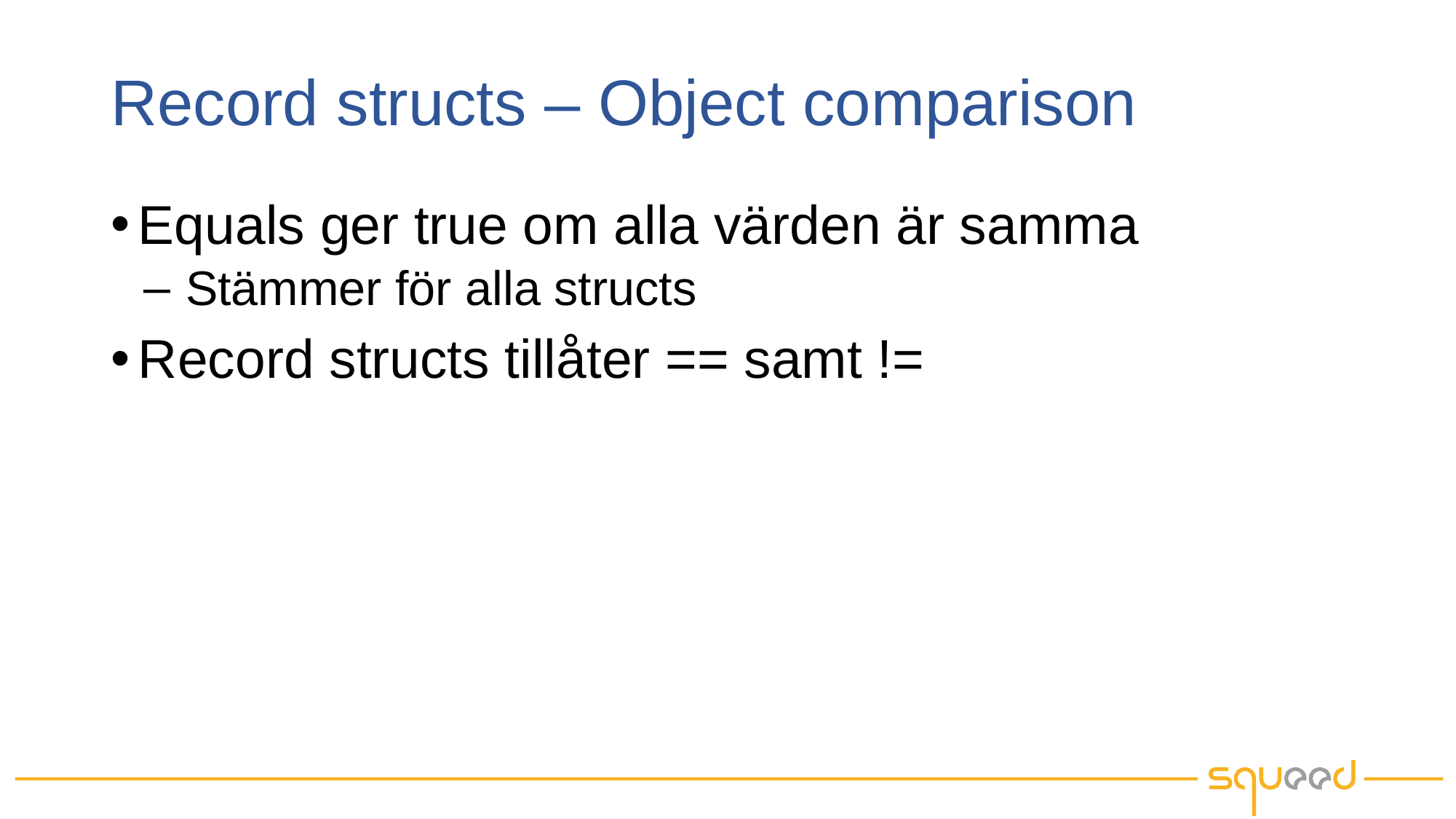

# Record structs – Object comparison
Equals ger true om alla värden är samma
Stämmer för alla structs
Record structs tillåter == samt !=